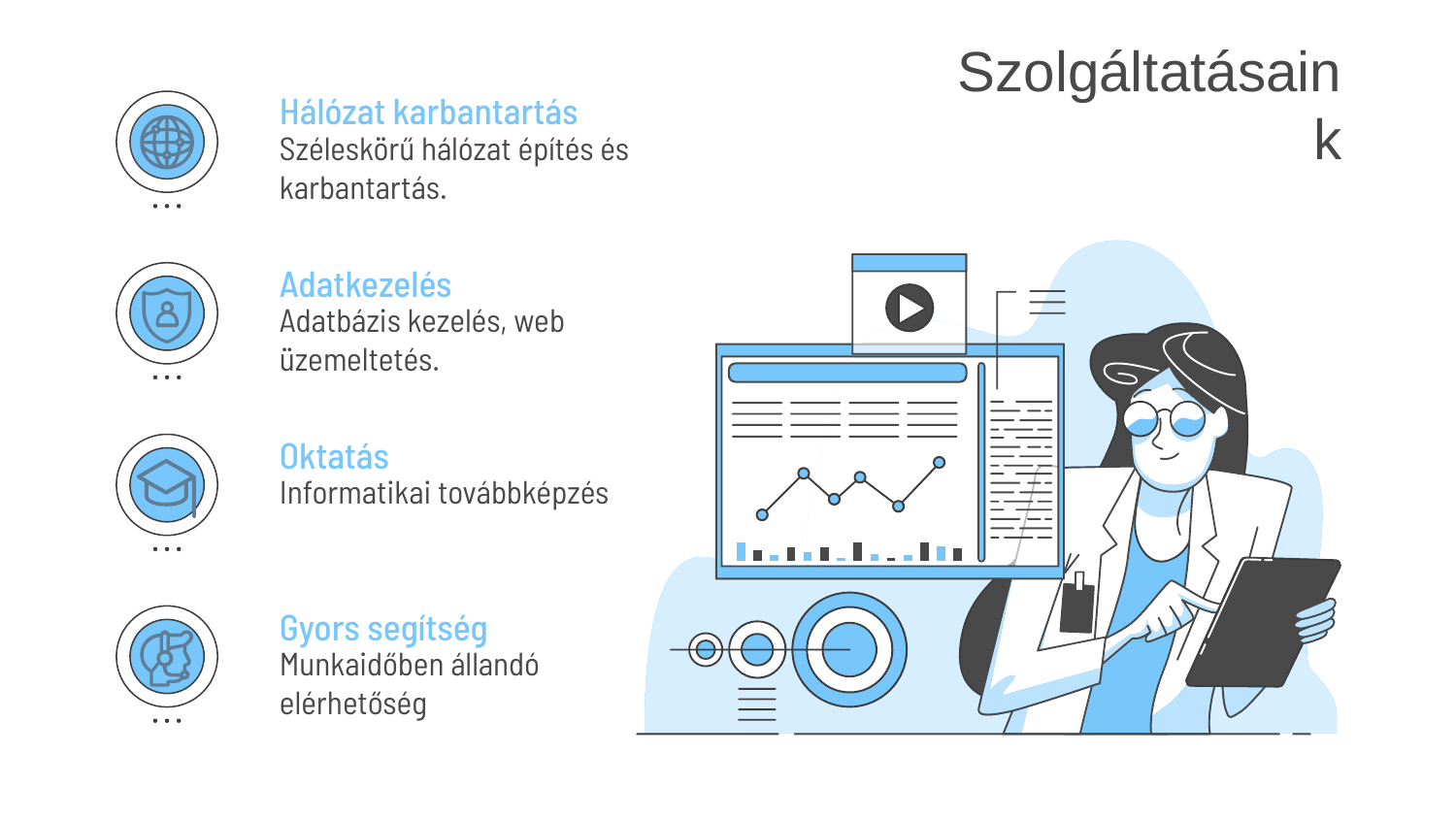

# Szolgáltatásaink
Hálózat karbantartás

Széleskörű hálózat építés és karbantartás.

Adatkezelés

Adatbázis kezelés, web üzemeltetés.

Oktatás

Informatikai továbbképzés

Gyors segítség

Munkaidőben állandó elérhetőség